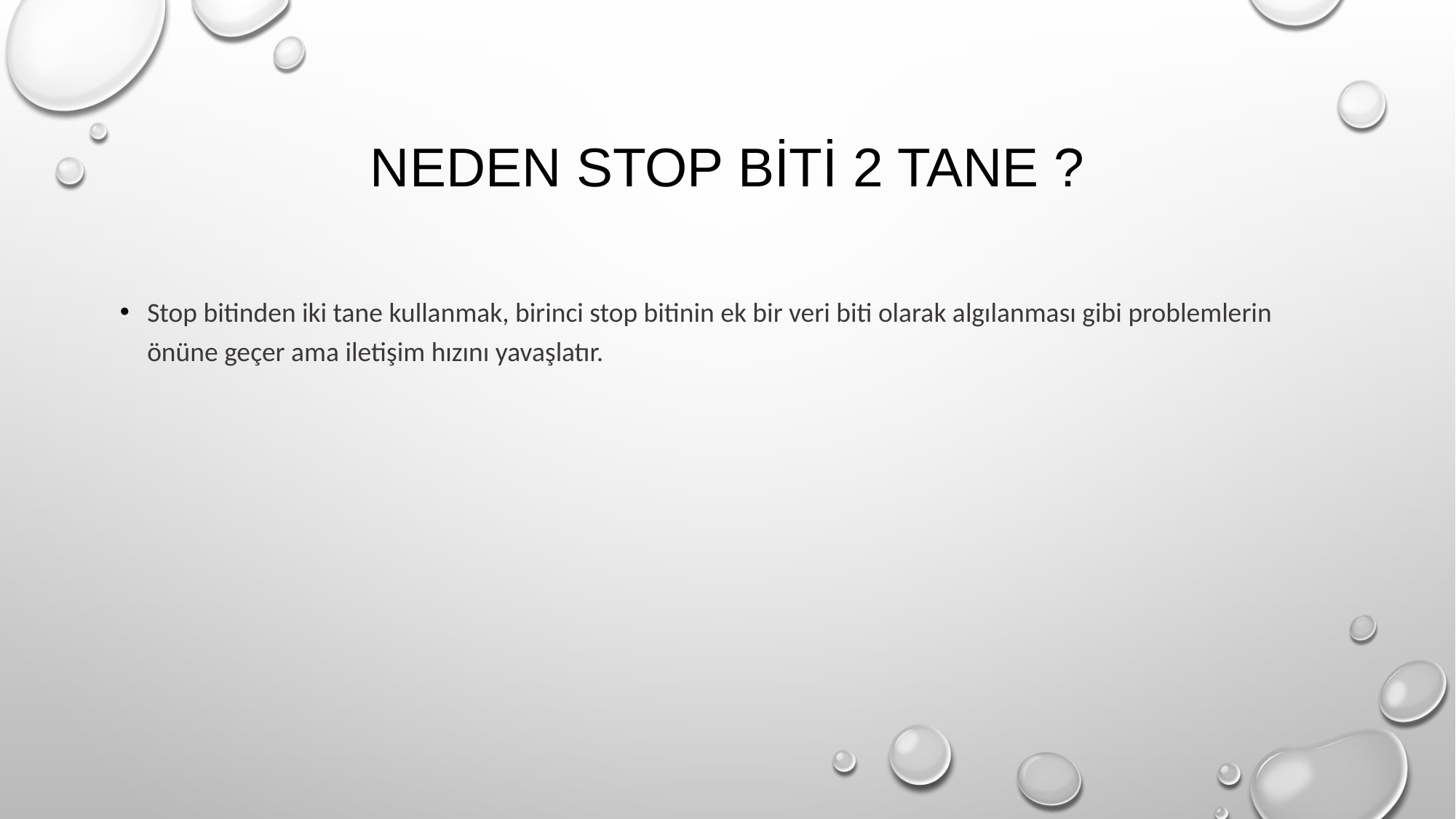

# Neden stop biti 2 tane ?
Stop bitinden iki tane kullanmak, birinci stop bitinin ek bir veri biti olarak algılanması gibi problemlerin önüne geçer ama iletişim hızını yavaşlatır.